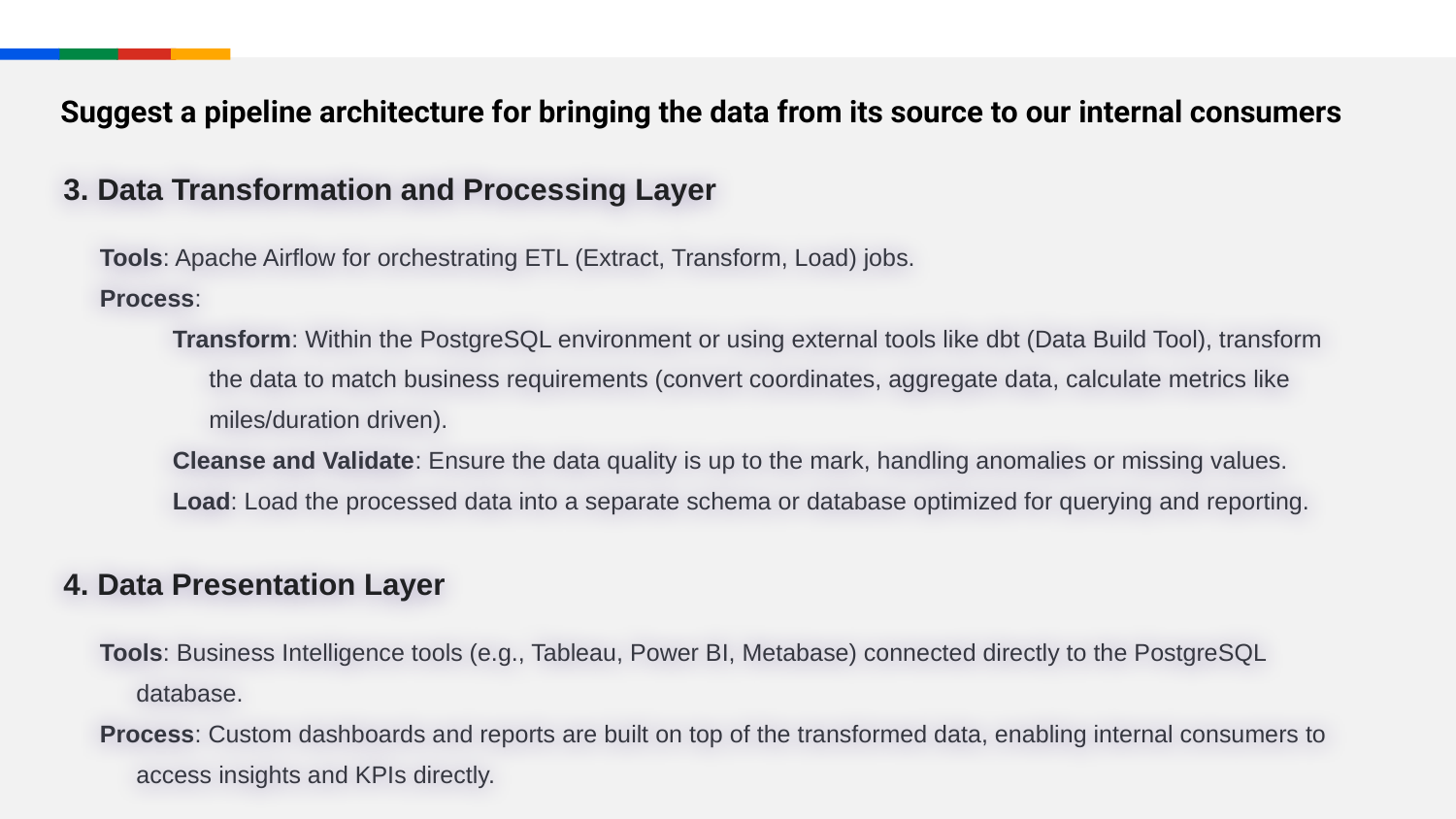

# Suggest a pipeline architecture for bringing the data from its source to our internal consumers

3. Data Transformation and Processing Layer
Tools: Apache Airflow for orchestrating ETL (Extract, Transform, Load) jobs.
Process:
Transform: Within the PostgreSQL environment or using external tools like dbt (Data Build Tool), transform the data to match business requirements (convert coordinates, aggregate data, calculate metrics like miles/duration driven).
Cleanse and Validate: Ensure the data quality is up to the mark, handling anomalies or missing values.
Load: Load the processed data into a separate schema or database optimized for querying and reporting.
4. Data Presentation Layer
Tools: Business Intelligence tools (e.g., Tableau, Power BI, Metabase) connected directly to the PostgreSQL database.
Process: Custom dashboards and reports are built on top of the transformed data, enabling internal consumers to access insights and KPIs directly.